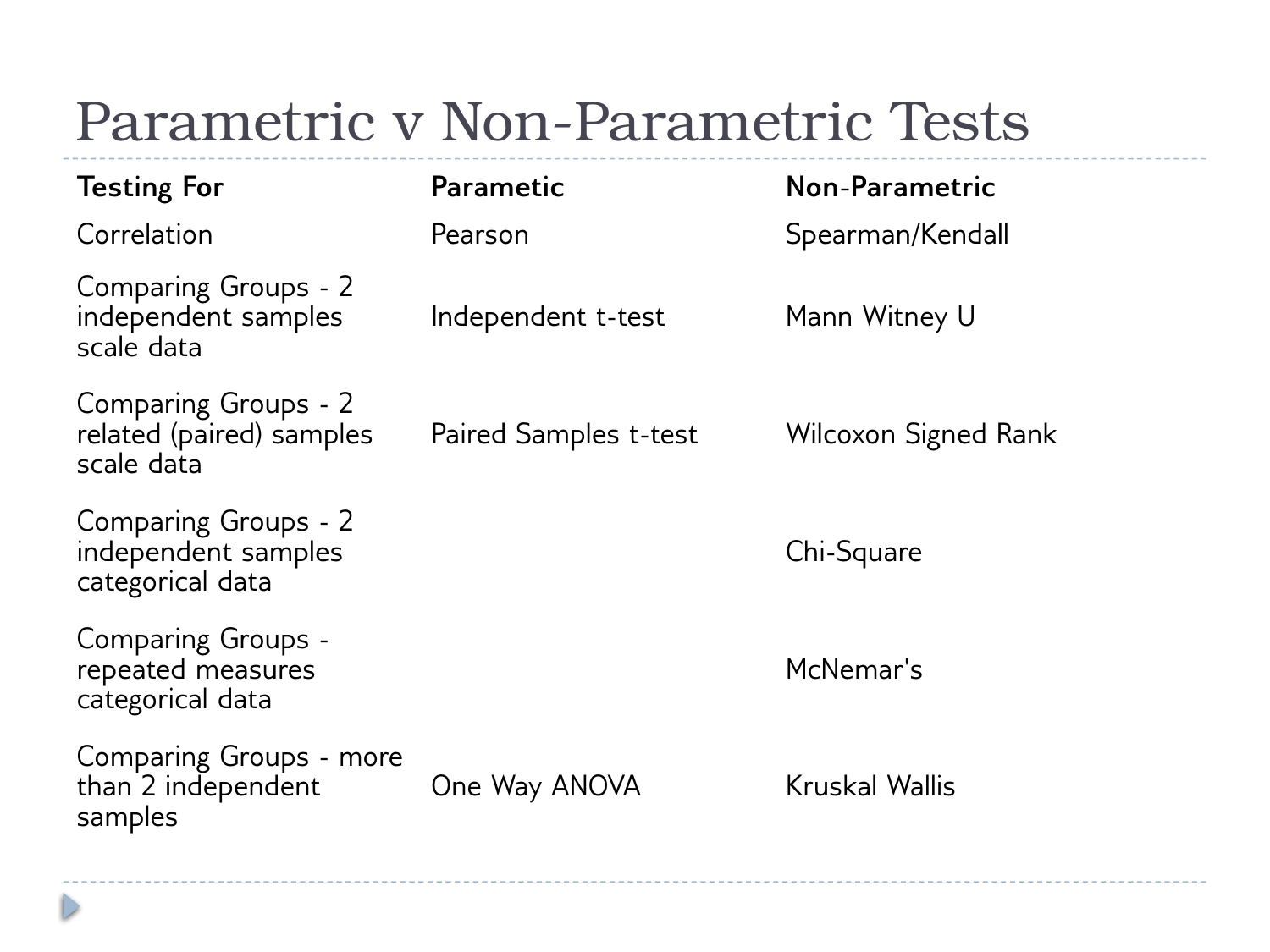

# Parametric v Non-Parametric Tests
| Testing For | Parametic | Non-Parametric |
| --- | --- | --- |
| Correlation | Pearson | Spearman/Kendall |
| Comparing Groups - 2 independent samples scale data | Independent t-test | Mann Witney U |
| Comparing Groups - 2 related (paired) samples scale data | Paired Samples t-test | Wilcoxon Signed Rank |
| Comparing Groups - 2 independent samples categorical data |  | Chi-Square |
| Comparing Groups - repeated measures categorical data |  | McNemar's |
| Comparing Groups - more than 2 independent samples | One Way ANOVA | Kruskal Wallis |